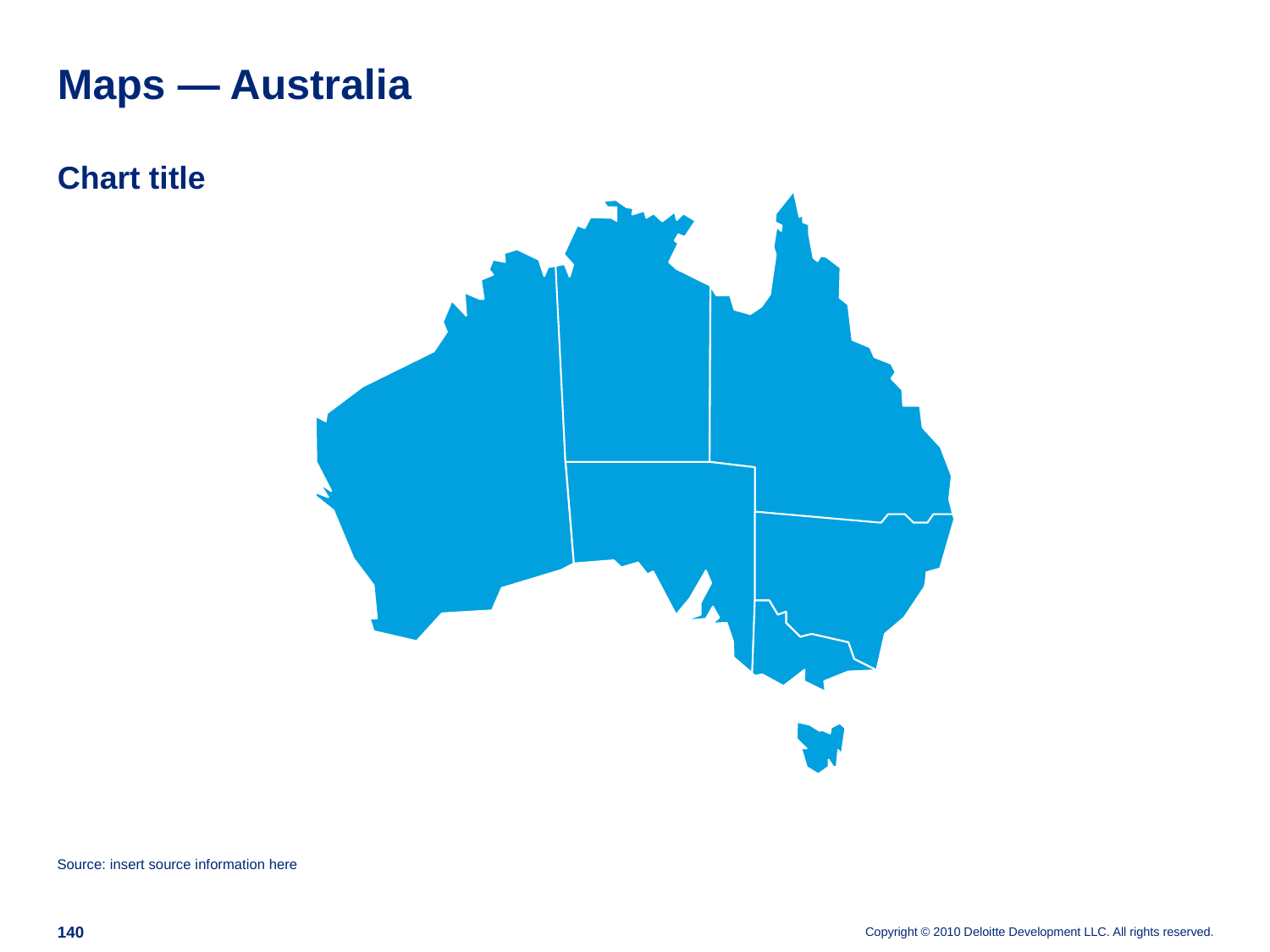

# Maps — Australia
Chart title

Source: insert source information here